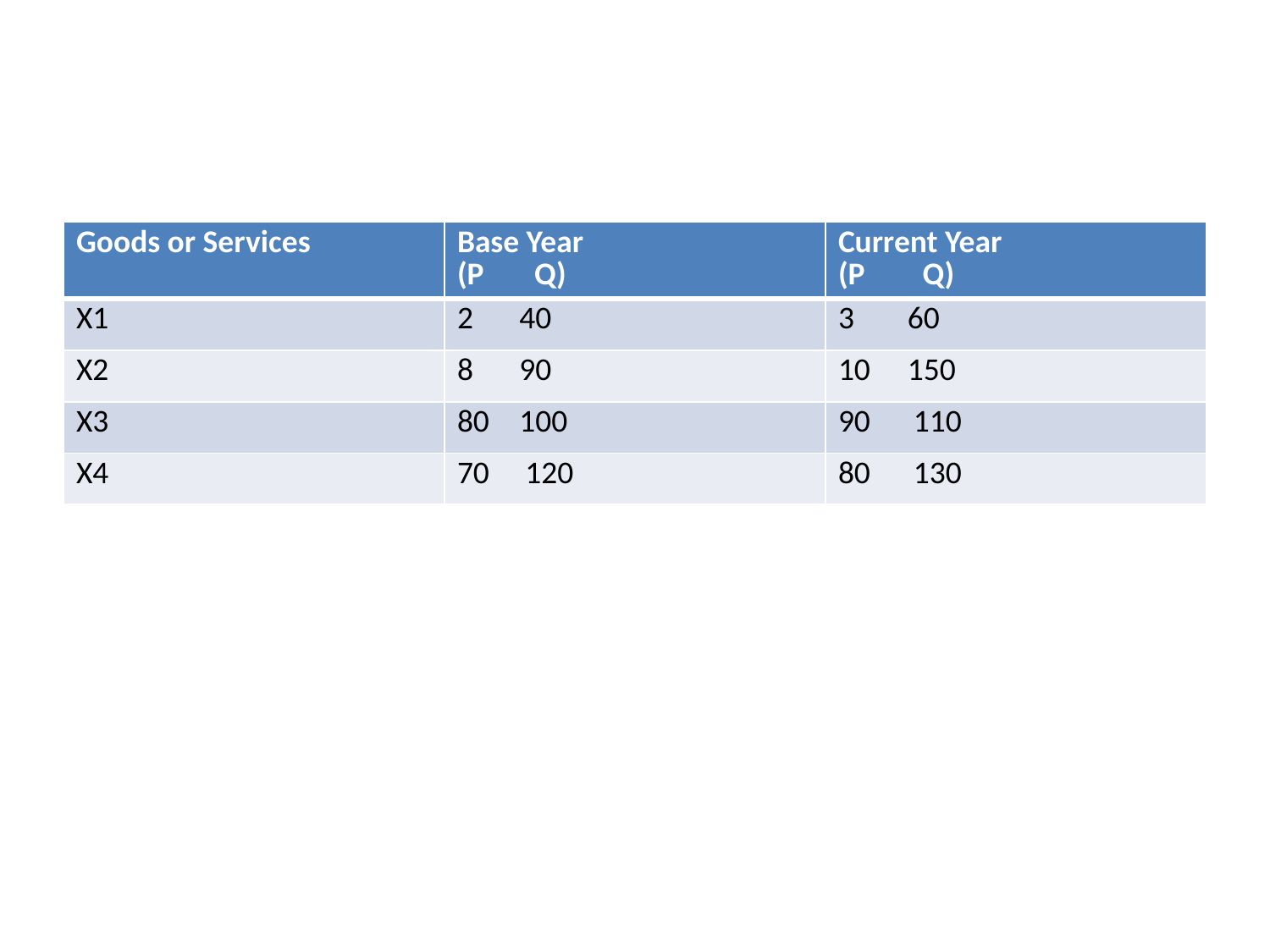

#
| Goods or Services | Base Year (P Q) | Current Year (P Q) |
| --- | --- | --- |
| X1 | 40 | 60 |
| X2 | 90 | 150 |
| X3 | 100 | 90 110 |
| X4 | 70 120 | 80 130 |